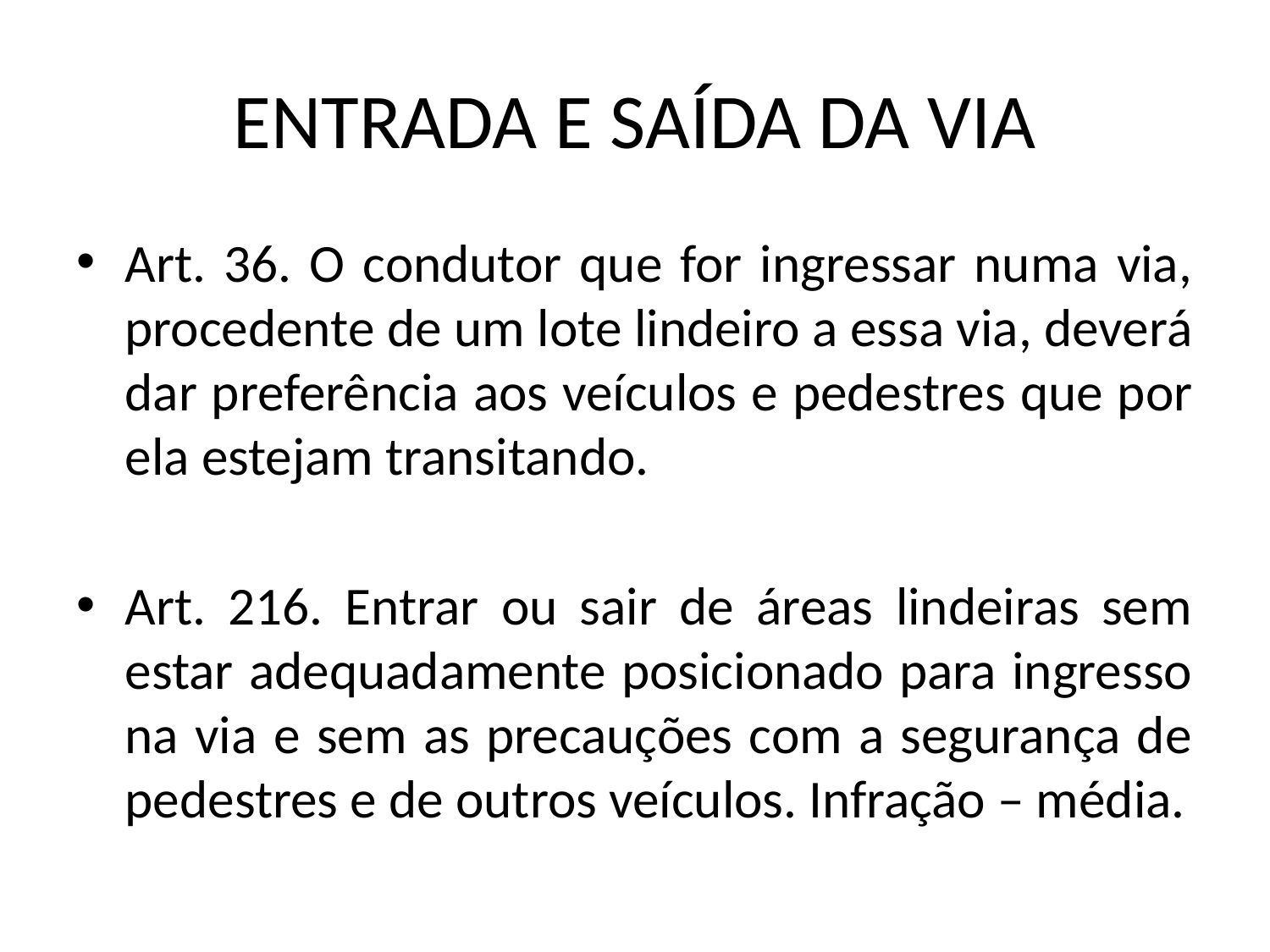

# ENTRADA E SAÍDA DA VIA
Art. 36. O condutor que for ingressar numa via, procedente de um lote lindeiro a essa via, deverá dar preferência aos veículos e pedestres que por ela estejam transitando.

Art. 216. Entrar ou sair de áreas lindeiras sem estar adequadamente posicionado para ingresso na via e sem as precauções com a segurança de pedestres e de outros veículos. Infração – média.